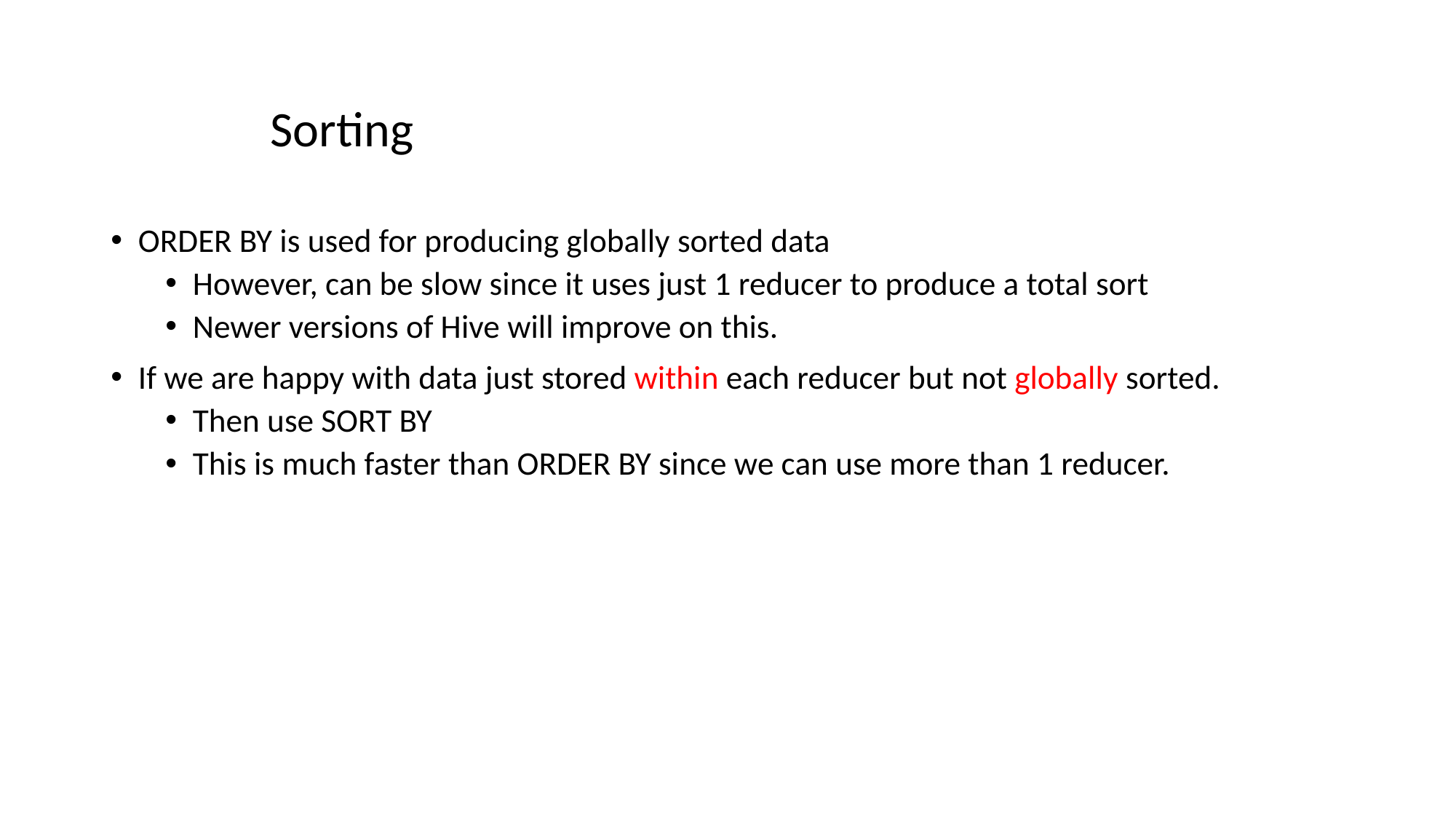

# Sorting
ORDER BY is used for producing globally sorted data
However, can be slow since it uses just 1 reducer to produce a total sort
Newer versions of Hive will improve on this.
If we are happy with data just stored within each reducer but not globally sorted.
Then use SORT BY
This is much faster than ORDER BY since we can use more than 1 reducer.